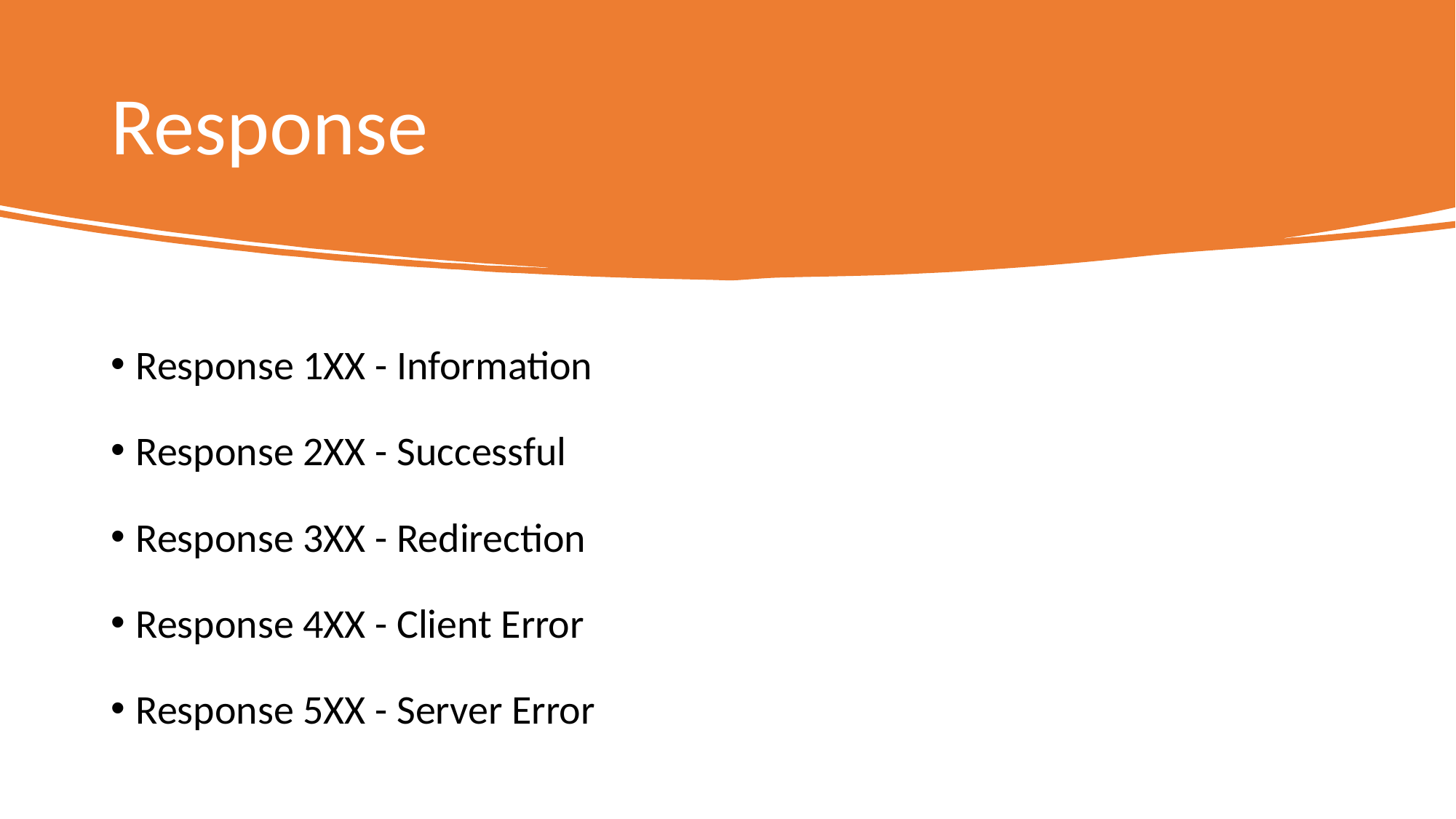

# Response
Response 1XX - Information
Response 2XX - Successful
Response 3XX - Redirection
Response 4XX - Client Error
Response 5XX - Server Error